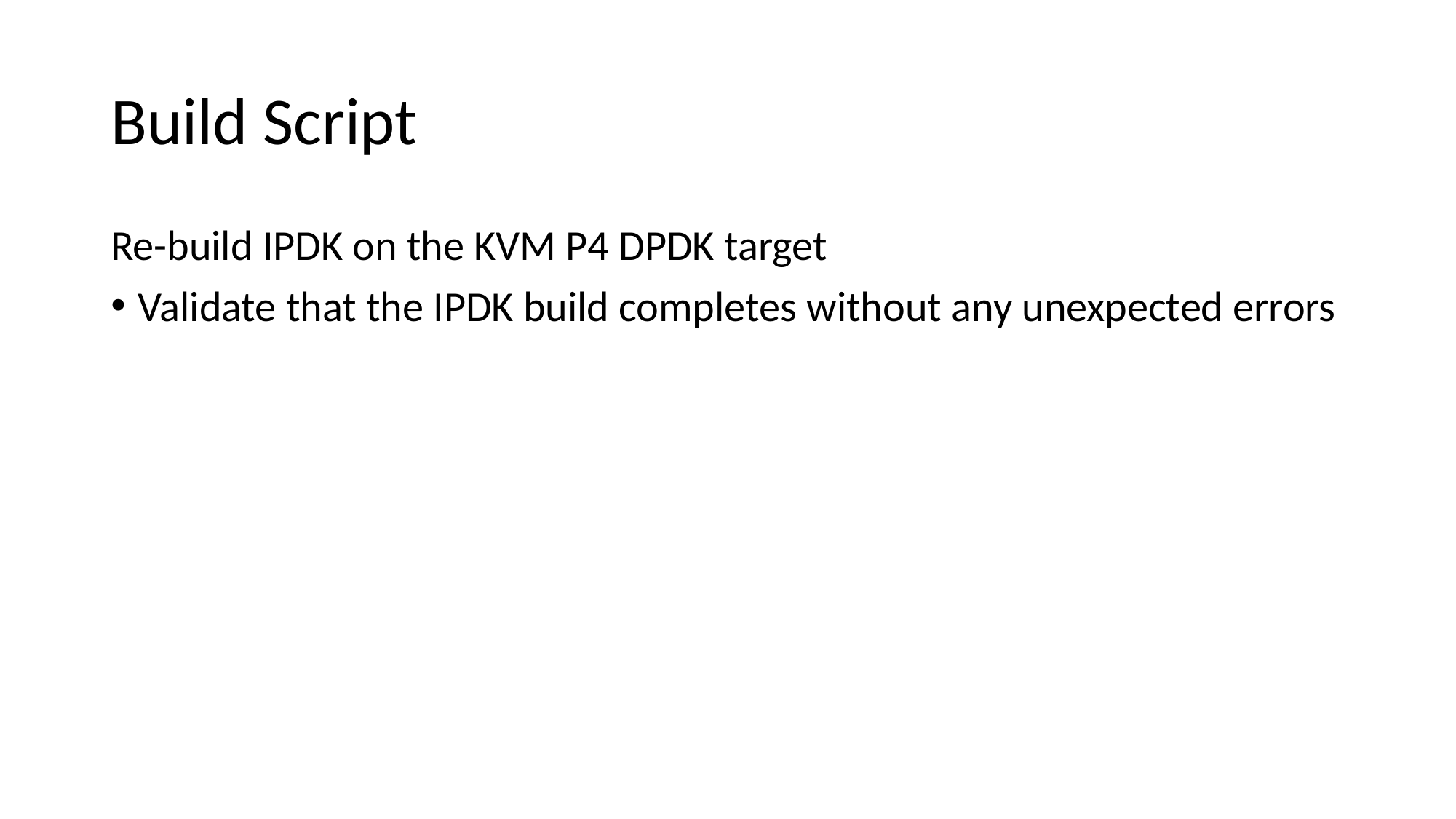

# Build Script
Re-build IPDK on the KVM P4 DPDK target
Validate that the IPDK build completes without any unexpected errors